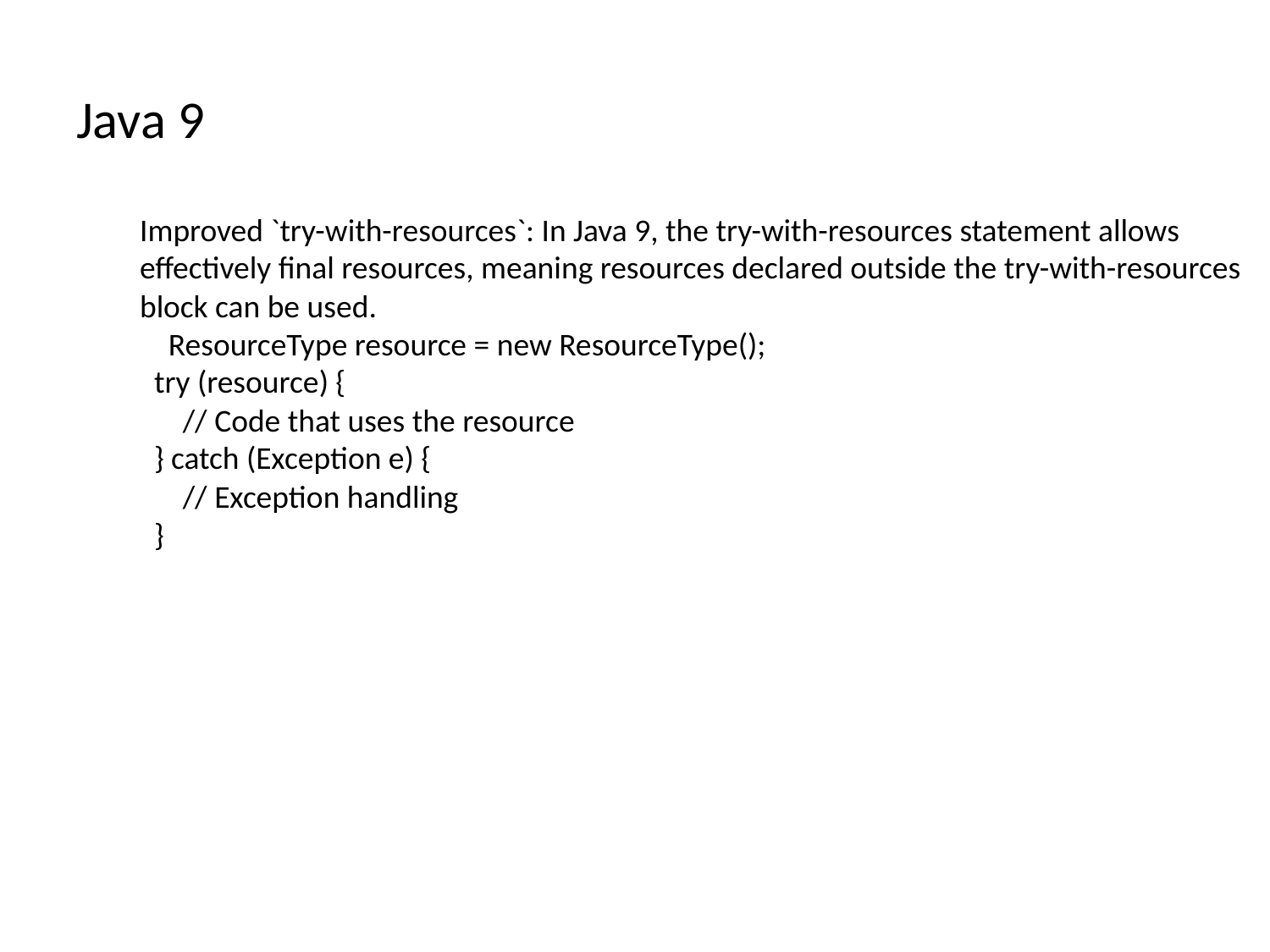

# Java 9

Improved `try-with-resources`: In Java 9, the try-with-resources statement allows effectively final resources, meaning resources declared outside the try-with-resources block can be used.
    ResourceType resource = new ResourceType();
  try (resource) {
      // Code that uses the resource
  } catch (Exception e) {
      // Exception handling
  }